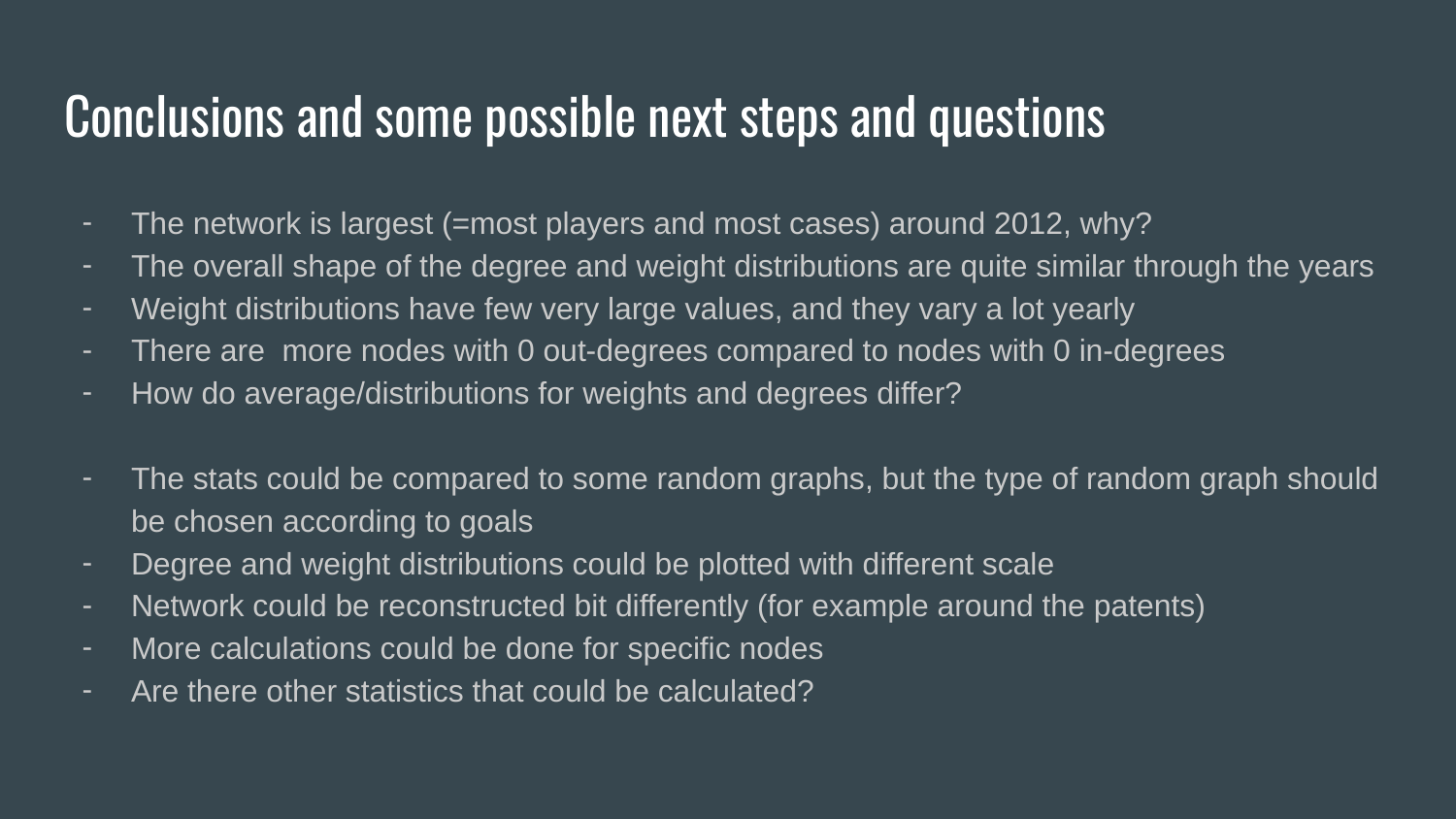

# Conclusions and some possible next steps and questions
The network is largest (=most players and most cases) around 2012, why?
The overall shape of the degree and weight distributions are quite similar through the years
Weight distributions have few very large values, and they vary a lot yearly
There are  more nodes with 0 out-degrees compared to nodes with 0 in-degrees
How do average/distributions for weights and degrees differ?

The stats could be compared to some random graphs, but the type of random graph should be chosen according to goals
Degree and weight distributions could be plotted with different scale
Network could be reconstructed bit differently (for example around the patents)
More calculations could be done for specific nodes
Are there other statistics that could be calculated?